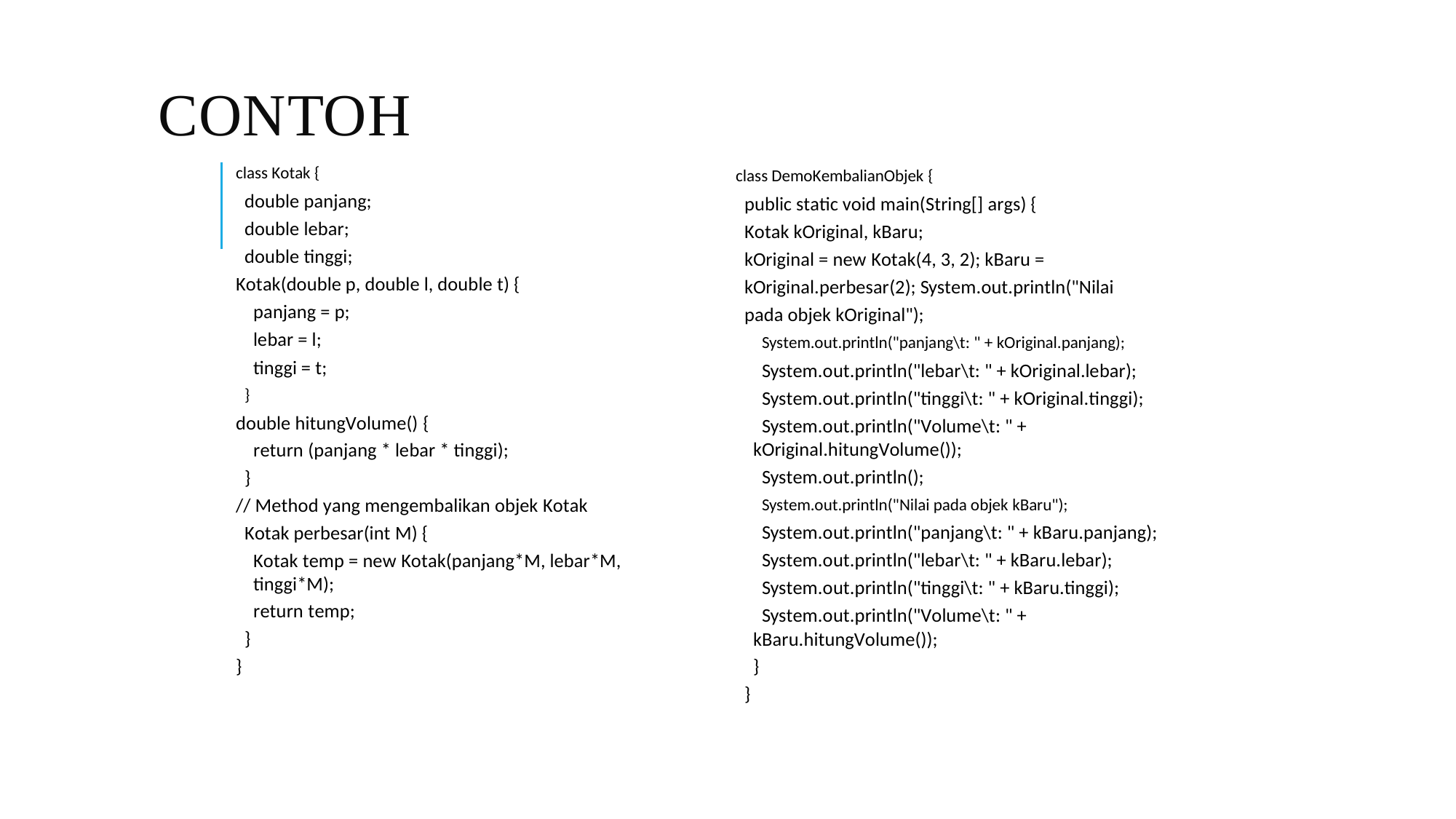

CONTOH

class Kotak {
double panjang;
double lebar;
double tinggi;
Kotak(double p, double l, double t) {
panjang = p;
lebar = l;
tinggi = t;
}
double hitungVolume() {
return (panjang * lebar * tinggi);
}
// Method yang mengembalikan objek Kotak
Kotak perbesar(int M) {
Kotak temp = new Kotak(panjang*M, lebar*M, tinggi*M);
return temp;
}
}
class DemoKembalianObjek {
public static void main(String[] args) {
Kotak kOriginal, kBaru;
kOriginal = new Kotak(4, 3, 2); kBaru =
kOriginal.perbesar(2); System.out.println("Nilai
pada objek kOriginal");
System.out.println("panjang\t: " + kOriginal.panjang);
System.out.println("lebar\t: " + kOriginal.lebar);
System.out.println("tinggi\t: " + kOriginal.tinggi);
System.out.println("Volume\t: " + kOriginal.hitungVolume());
System.out.println();
System.out.println("Nilai pada objek kBaru");
System.out.println("panjang\t: " + kBaru.panjang);
System.out.println("lebar\t: " + kBaru.lebar);
System.out.println("tinggi\t: " + kBaru.tinggi);
System.out.println("Volume\t: " + kBaru.hitungVolume());
}
}